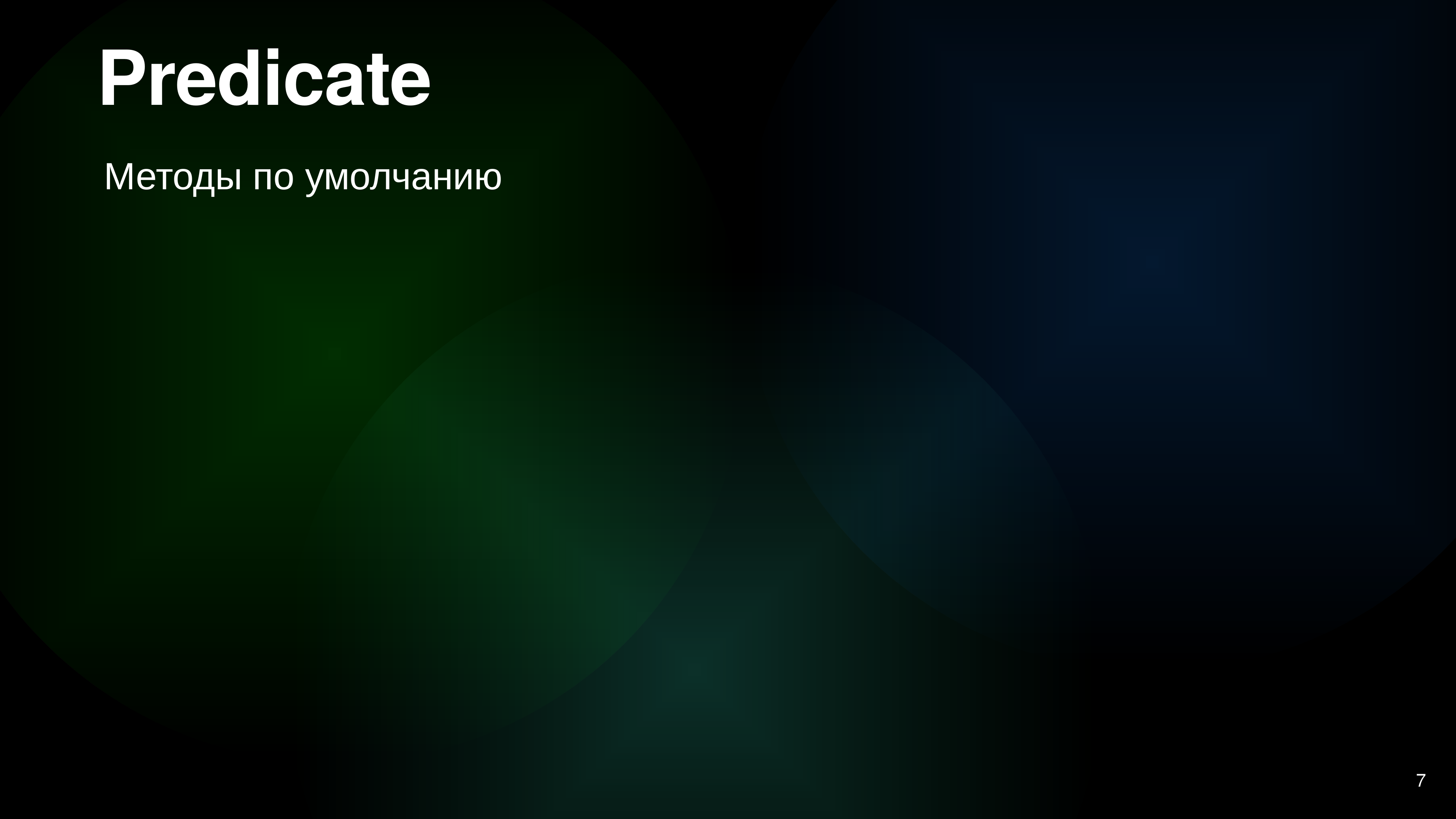

Predicate
Методы по умолчанию
|  |  |
| --- | --- |

7